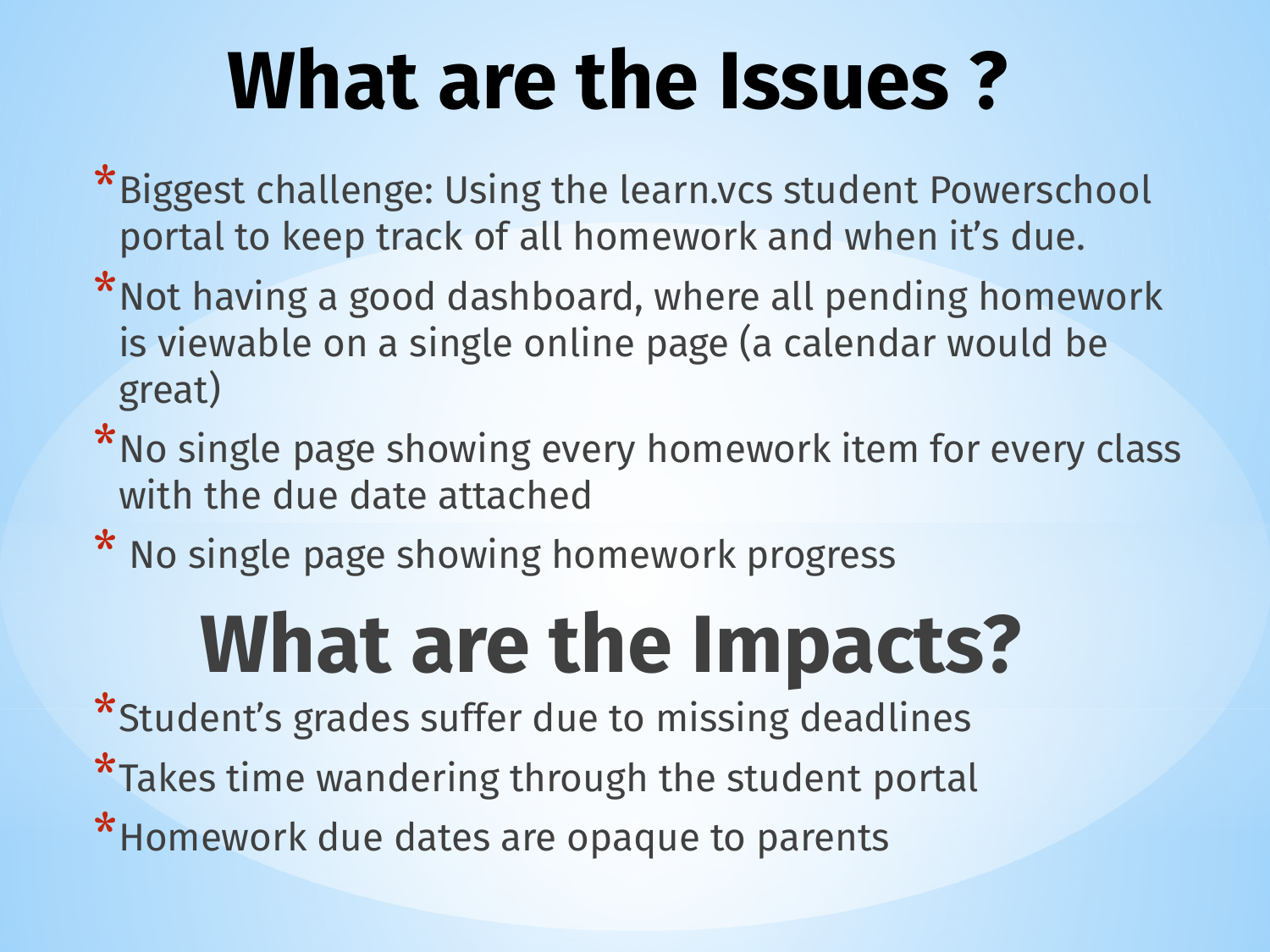

# What are the Issues ?
Biggest challenge: Using the learn.vcs student Powerschool  portal to keep track of all homework and when it’s due.
Not having a good dashboard, where all pending homework is viewable on a single online page (a calendar would be great)
No single page showing every homework item for every class with the due date attached
 No single page showing homework progress
What are the Impacts?
Student’s grades suffer due to missing deadlines
Takes time wandering through the student portal
Homework due dates are opaque to parents